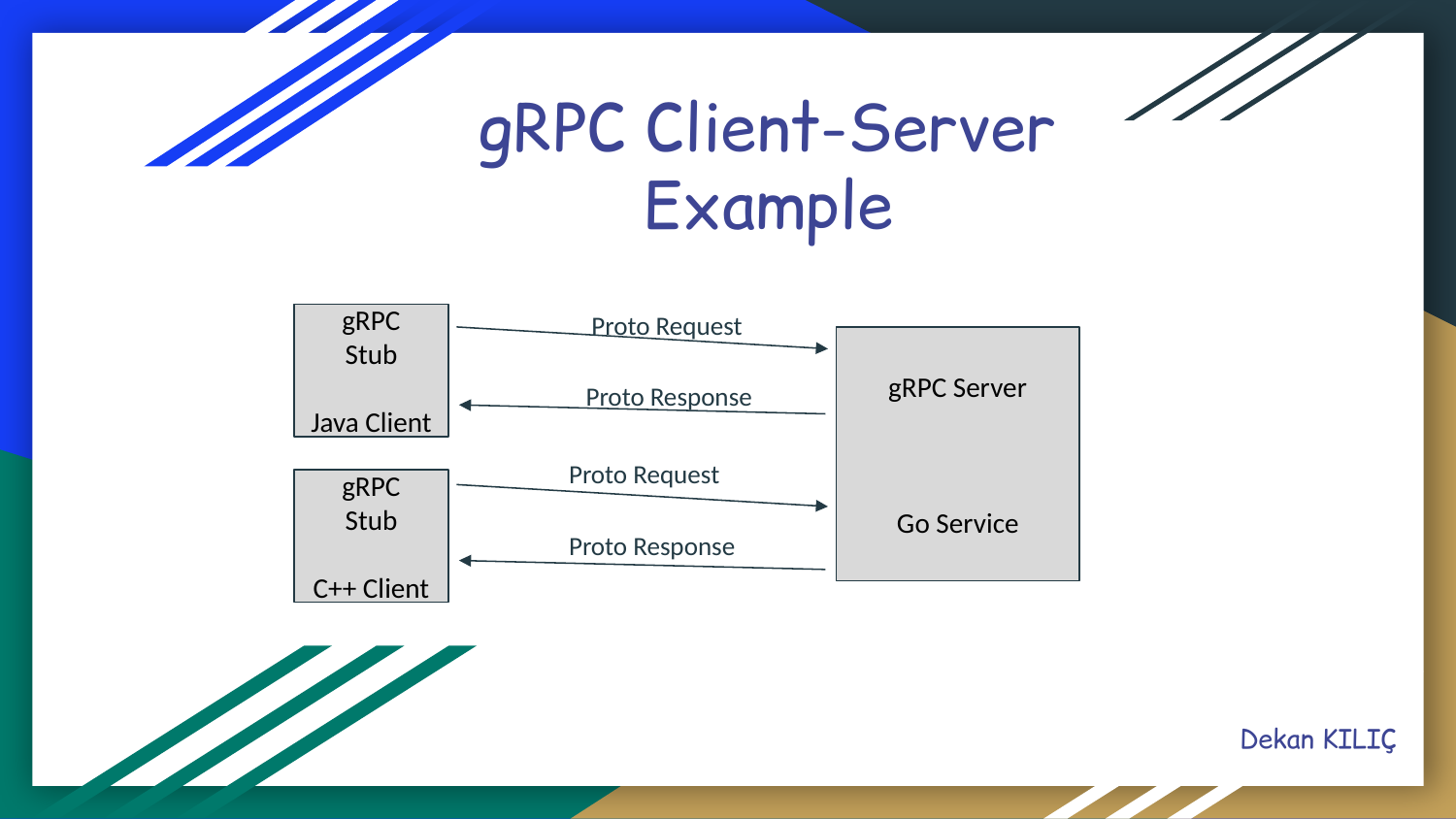

gRPC Client-Server Example
Proto Request
gRPC
Stub

Java Client
      gRPC Server

Go Service
Proto Response
Proto Request
gRPC
Stub

C++ Client
Proto Response
Dekan KILIÇ